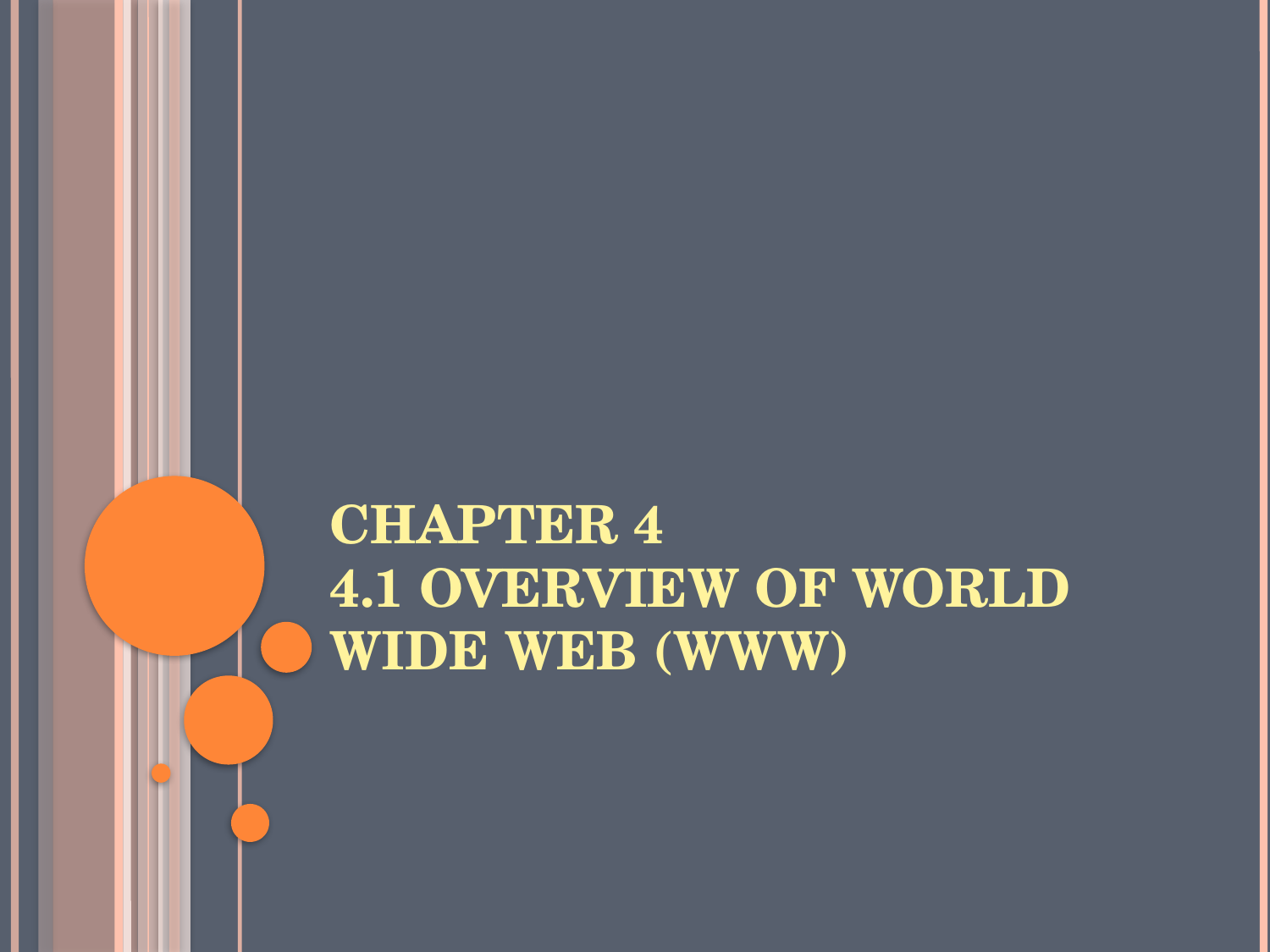

# Chapter 4 4.1 Overview of world wide web (WWW)